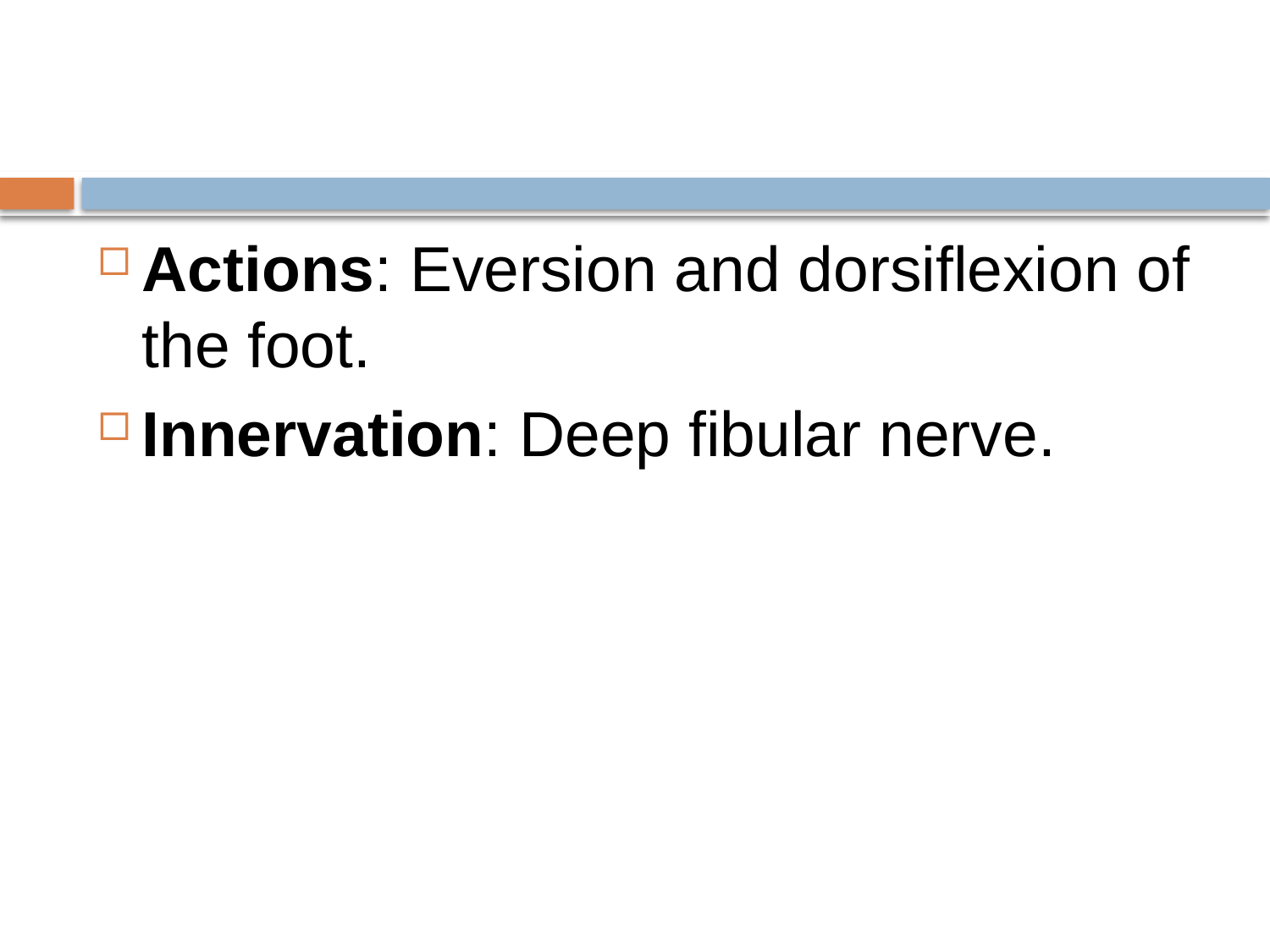

#
Actions: Eversion and dorsiflexion of the foot.
Innervation: Deep fibular nerve.